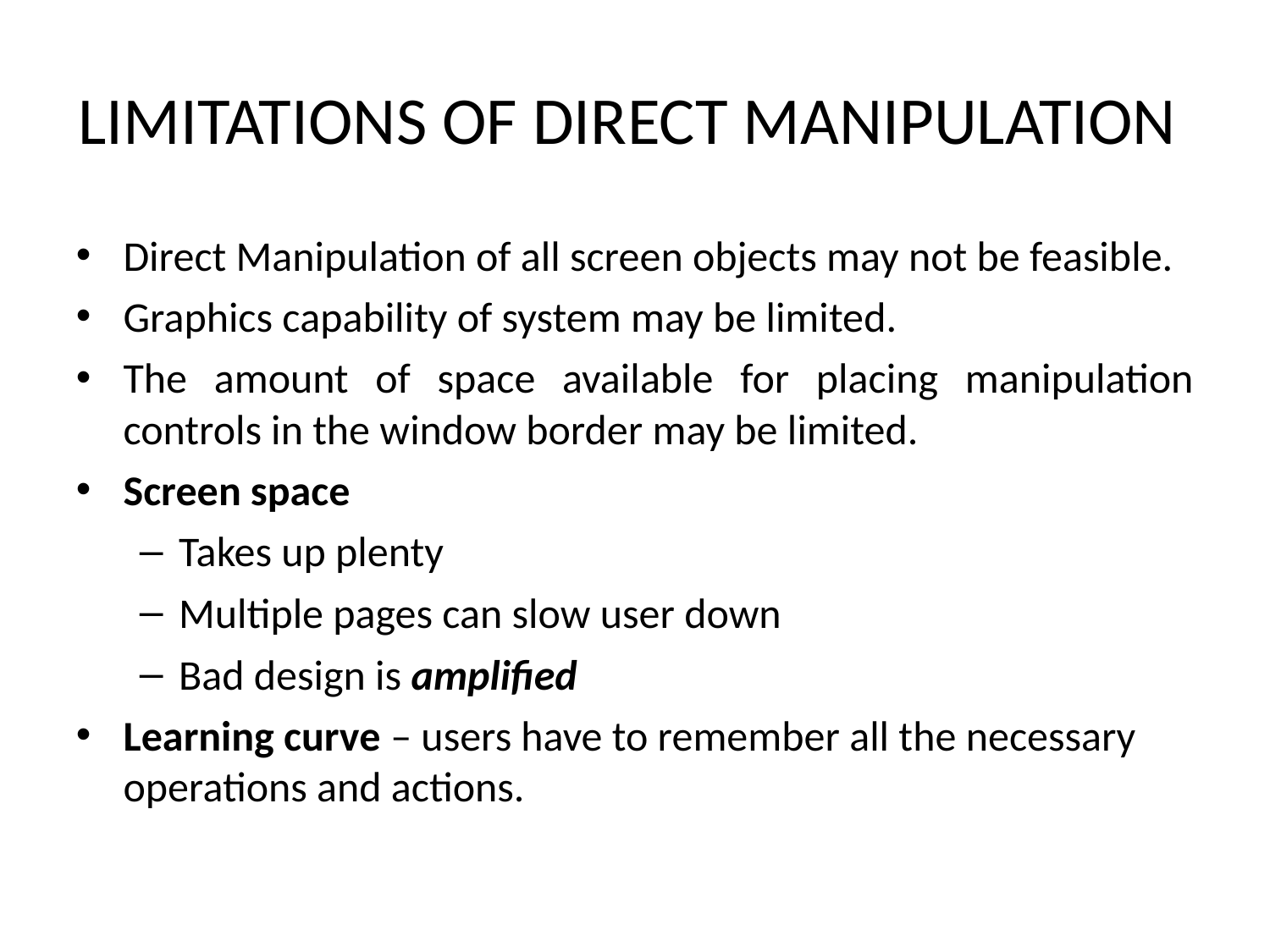

LIMITATIONS OF DIRECT MANIPULATION
Direct Manipulation of all screen objects may not be feasible.
Graphics capability of system may be limited.
The amount of space available for placing manipulation controls in the window border may be limited.
Screen space
Takes up plenty
Multiple pages can slow user down
Bad design is amplified
Learning curve – users have to remember all the necessary operations and actions.